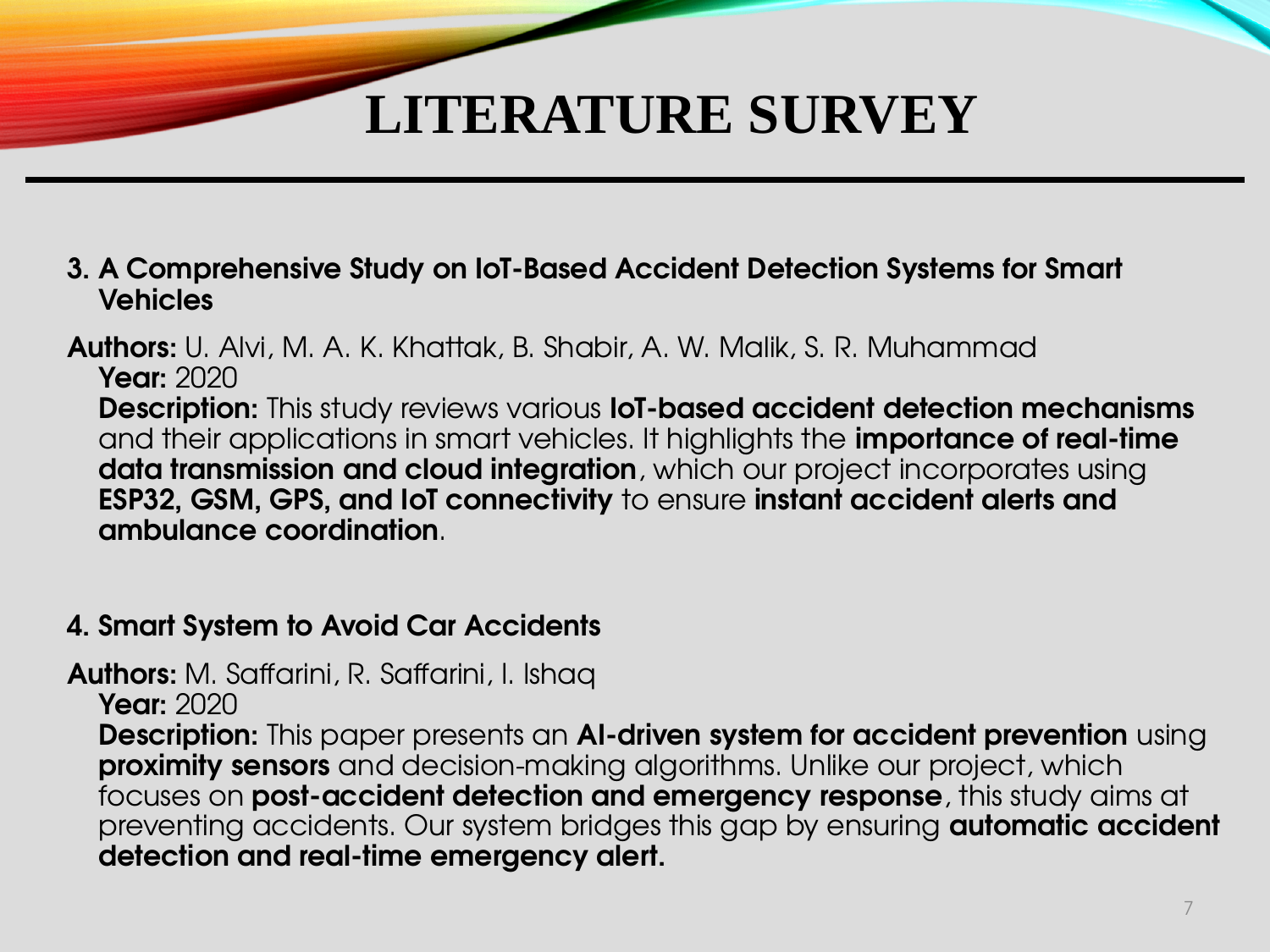

LITERATURE SURVEY
3. A Comprehensive Study on IoT-Based Accident Detection Systems for Smart Vehicles
Authors: U. Alvi, M. A. K. Khattak, B. Shabir, A. W. Malik, S. R. Muhammad
Year: 2020
Description: This study reviews various IoT-based accident detection mechanisms and their applications in smart vehicles. It highlights the importance of real-time data transmission and cloud integration, which our project incorporates using ESP32, GSM, GPS, and IoT connectivity to ensure instant accident alerts and ambulance coordination.

4. Smart System to Avoid Car Accidents
Authors: M. Saffarini, R. Saffarini, I. Ishaq
Year: 2020
Description: This paper presents an AI-driven system for accident prevention using proximity sensors and decision-making algorithms. Unlike our project, which focuses on post-accident detection and emergency response, this study aims at preventing accidents. Our system bridges this gap by ensuring automatic accident detection and real-time emergency alert.
7